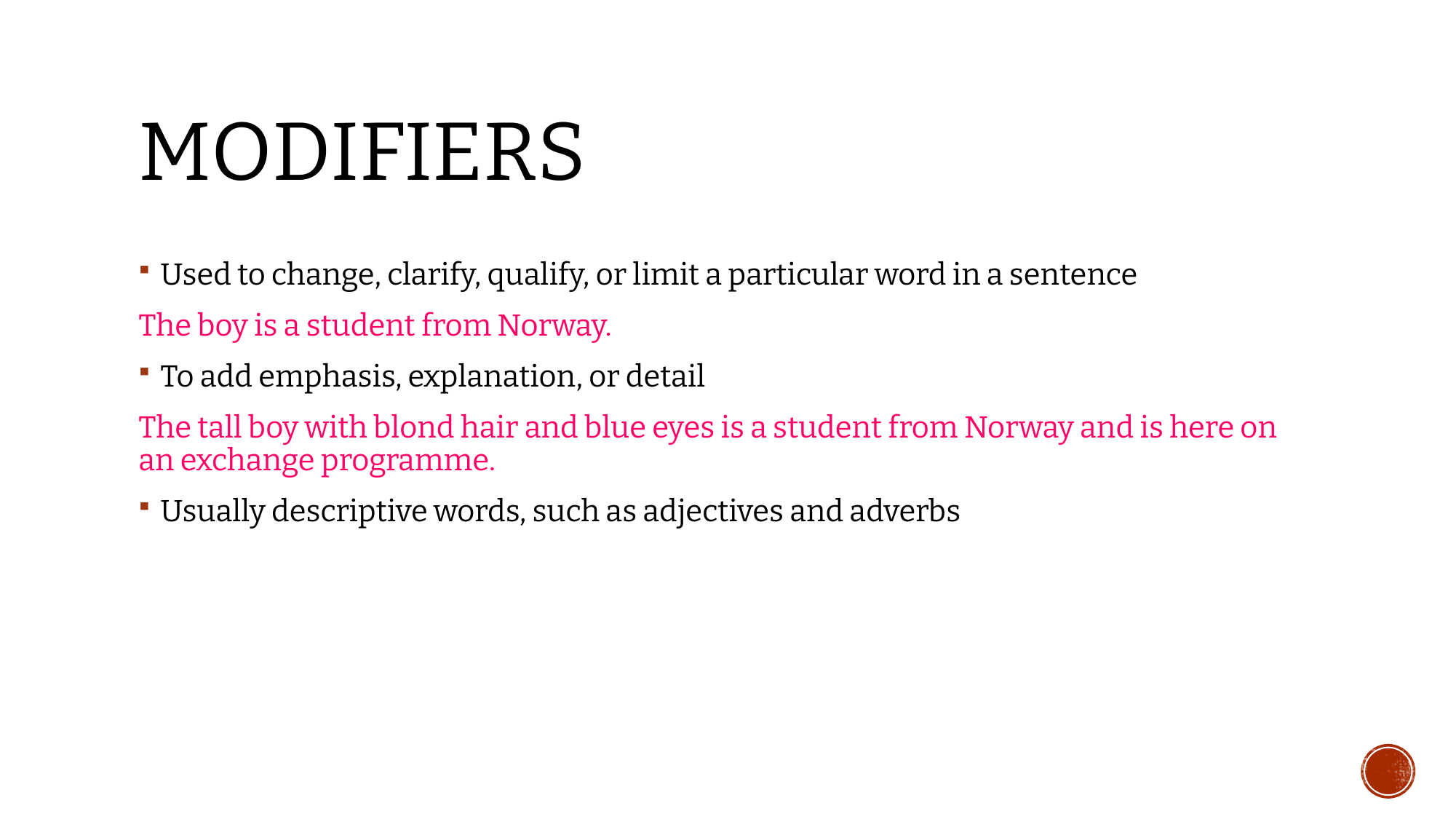

# modifiers
Used to change, clarify, qualify, or limit a particular word in a sentence
The boy is a student from Norway.
To add emphasis, explanation, or detail
The tall boy with blond hair and blue eyes is a student from Norway and is here on an exchange programme.
Usually descriptive words, such as adjectives and adverbs